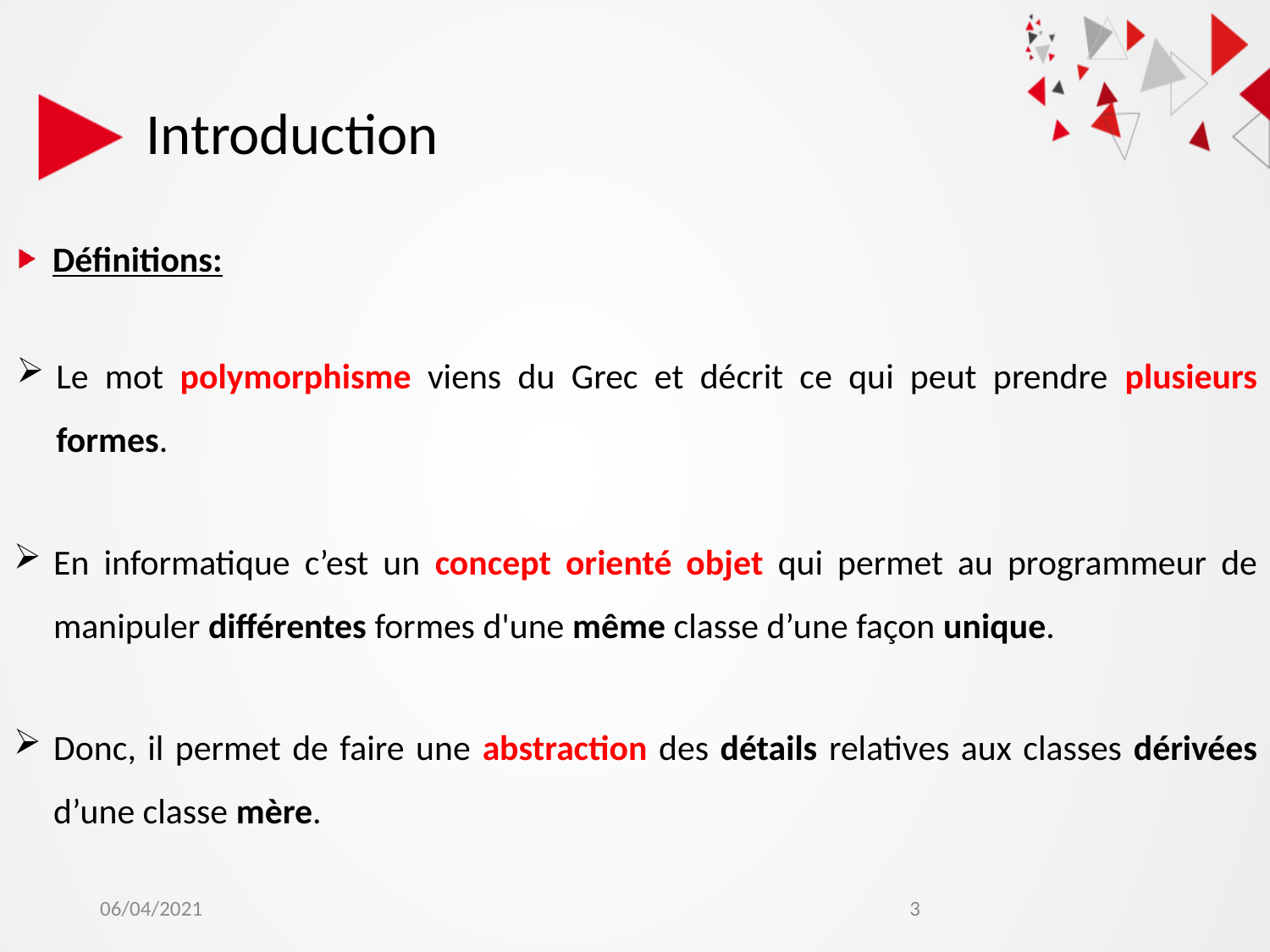

Introduction
Définitions:

Le mot polymorphisme viens du Grec et décrit ce qui peut prendre plusieurs formes.

En informatique c’est un concept orienté objet qui permet au programmeur de manipuler différentes formes d'une même classe d’une façon unique.

Donc, il permet de faire une abstraction des détails relatives aux classes dérivées d’une classe mère.
06/04/2021
3